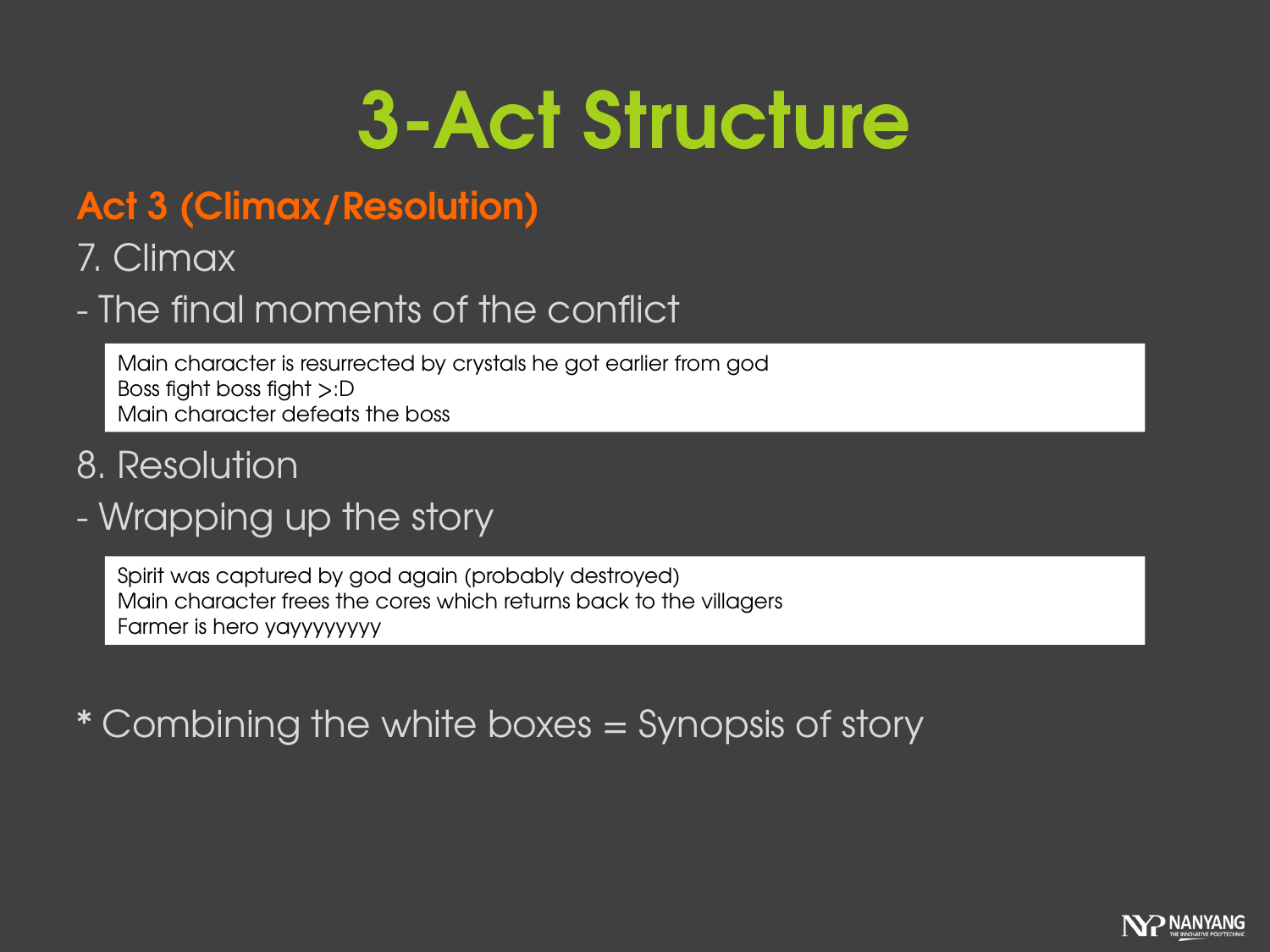

# 3-Act Structure
Act 3 (Climax/Resolution)
7. Climax
- The final moments of the conflict

8. Resolution
- Wrapping up the story

* Combining the white boxes = Synopsis of story

Main character is resurrected by crystals he got earlier from god
Boss fight boss fight >:D
Main character defeats the boss
Spirit was captured by god again (probably destroyed)
Main character frees the cores which returns back to the villagers
Farmer is hero yayyyyyyyy